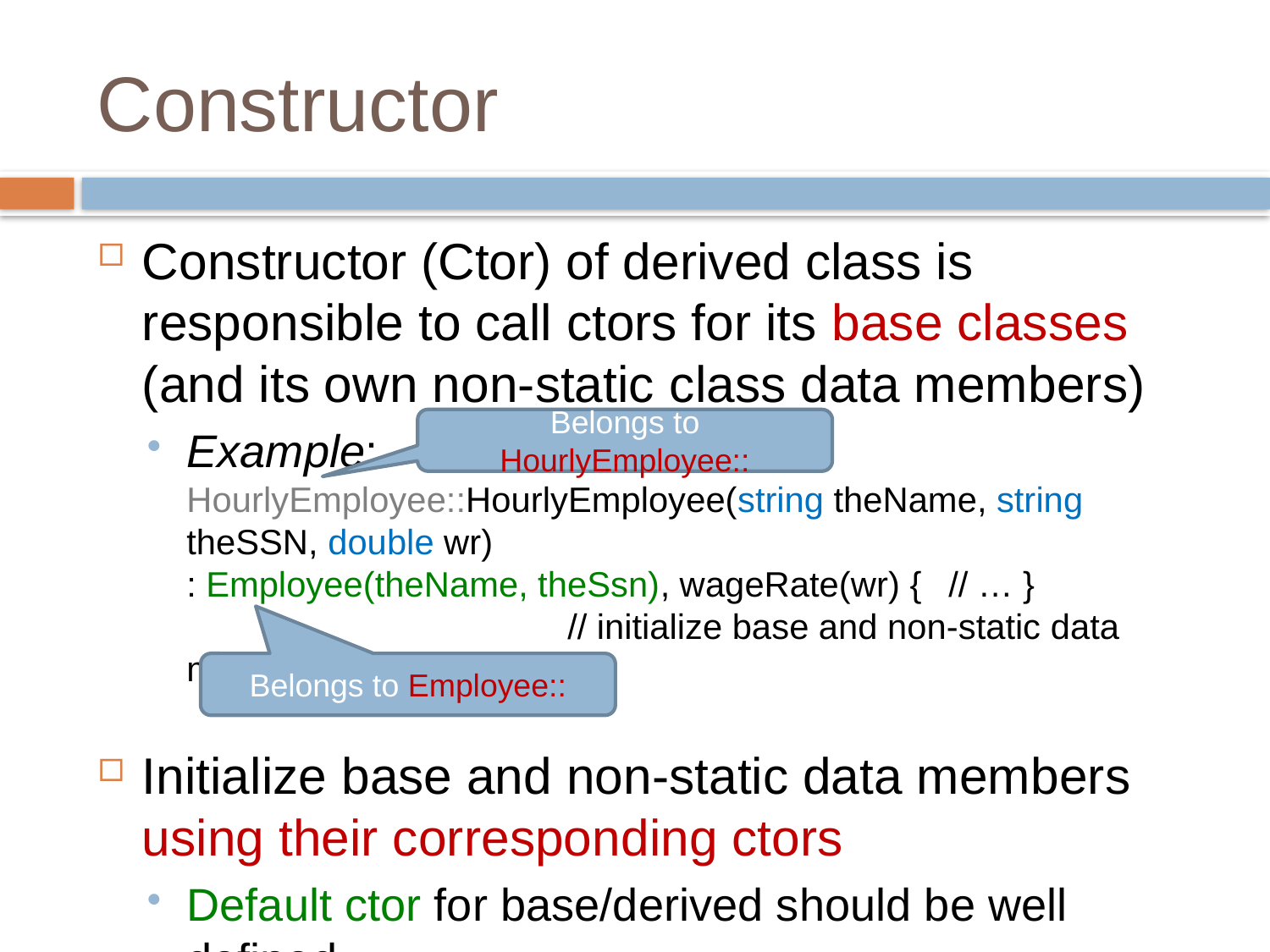

# Constructor
Constructor (Ctor) of derived class is responsible to call ctors for its base classes (and its own non-static class data members)
Example:
HourlyEmployee::HourlyEmployee(string theName, string theSSN, double wr)
: Employee(theName, theSsn), wageRate(wr) {	// … }
			// initialize base and non-static data members
Initialize base and non-static data members using their corresponding ctors
Default ctor for base/derived should be well defined
Belongs to HourlyEmployee::
Belongs to Employee::